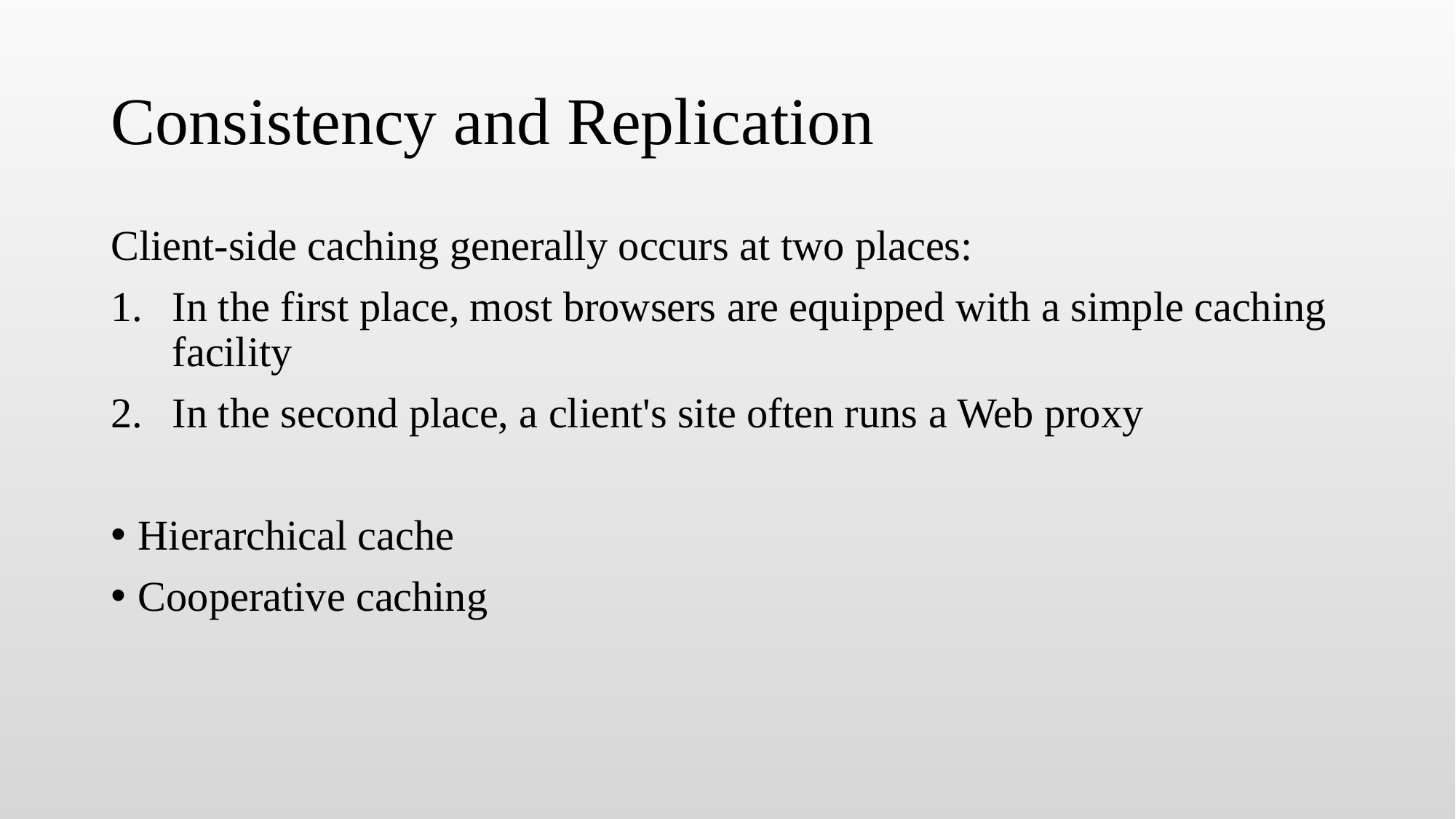

# Consistency and Replication
Client-side caching generally occurs at two places:
In the first place, most browsers are equipped with a simple caching facility
In the second place, a client's site often runs a Web proxy

Hierarchical cache
Cooperative caching